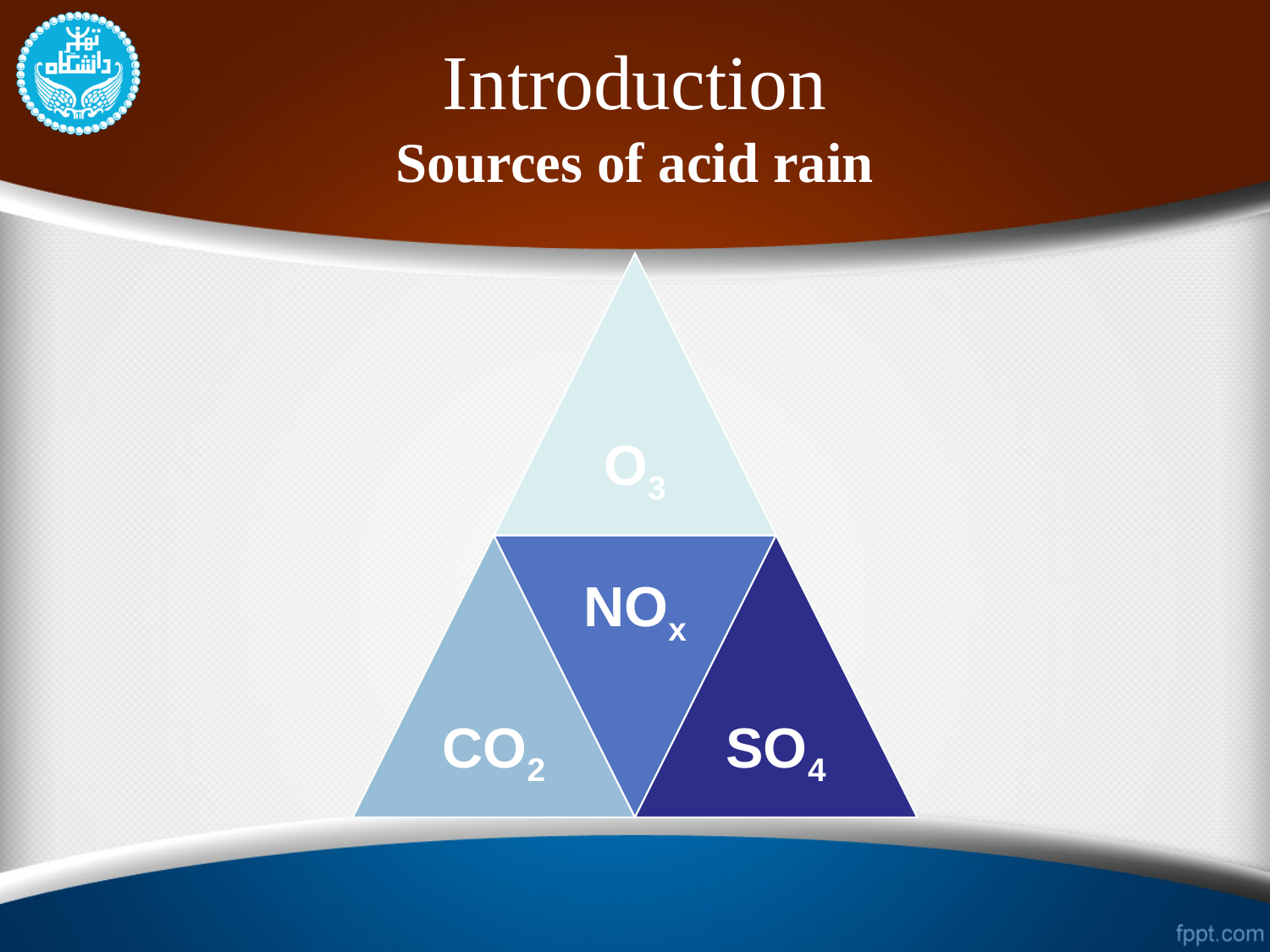

# Introduction Sources of acid rain
O3
CO2
NOx
SO4